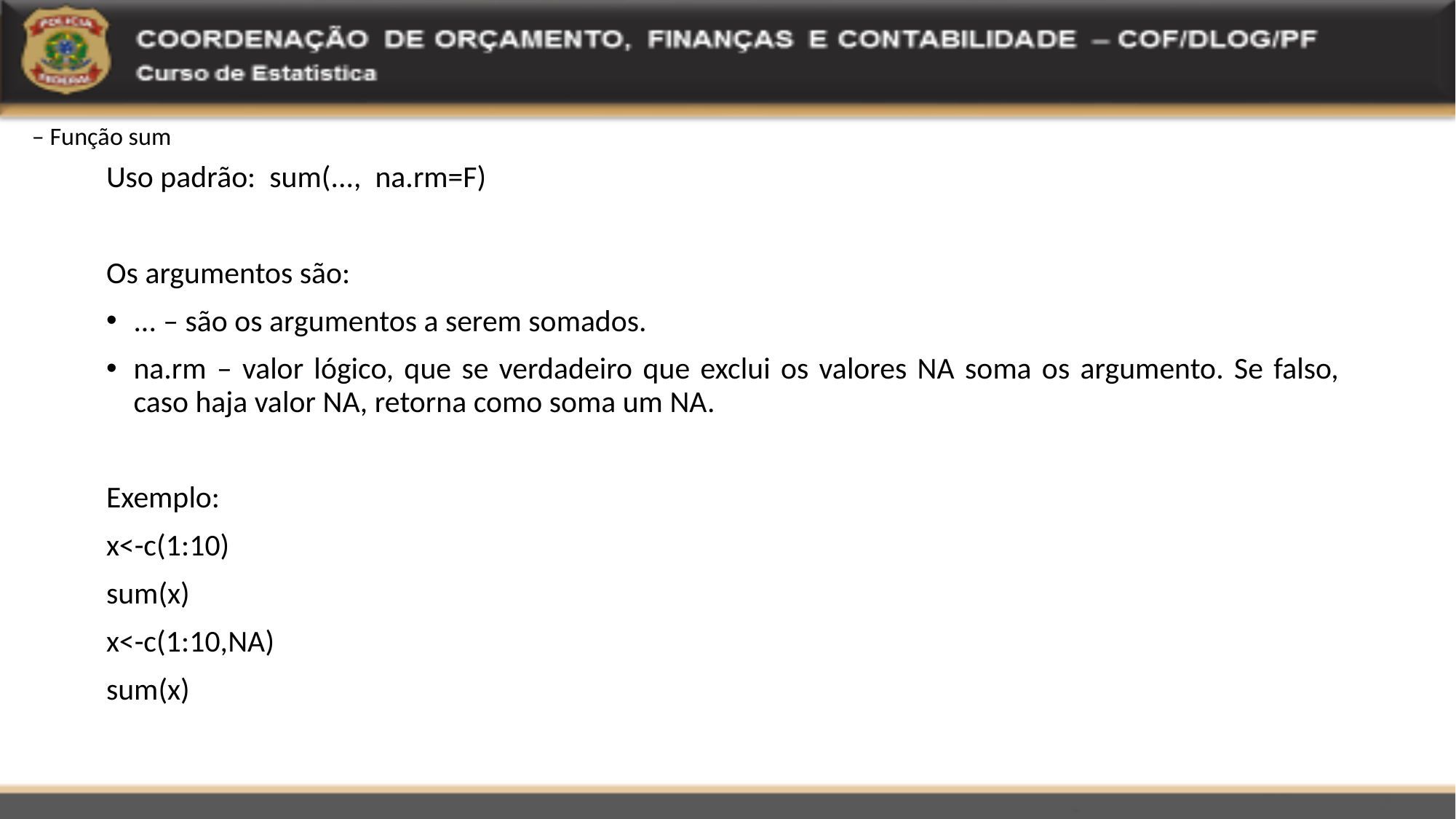

– Função sum
Uso padrão:  sum(...,  na.rm=F)

Os argumentos são:
... – são os argumentos a serem somados.
na.rm – valor lógico, que se verdadeiro que exclui os valores NA soma os argumento. Se falso, caso haja valor NA, retorna como soma um NA.

Exemplo:
x<-c(1:10)
sum(x)
x<-c(1:10,NA)
sum(x)